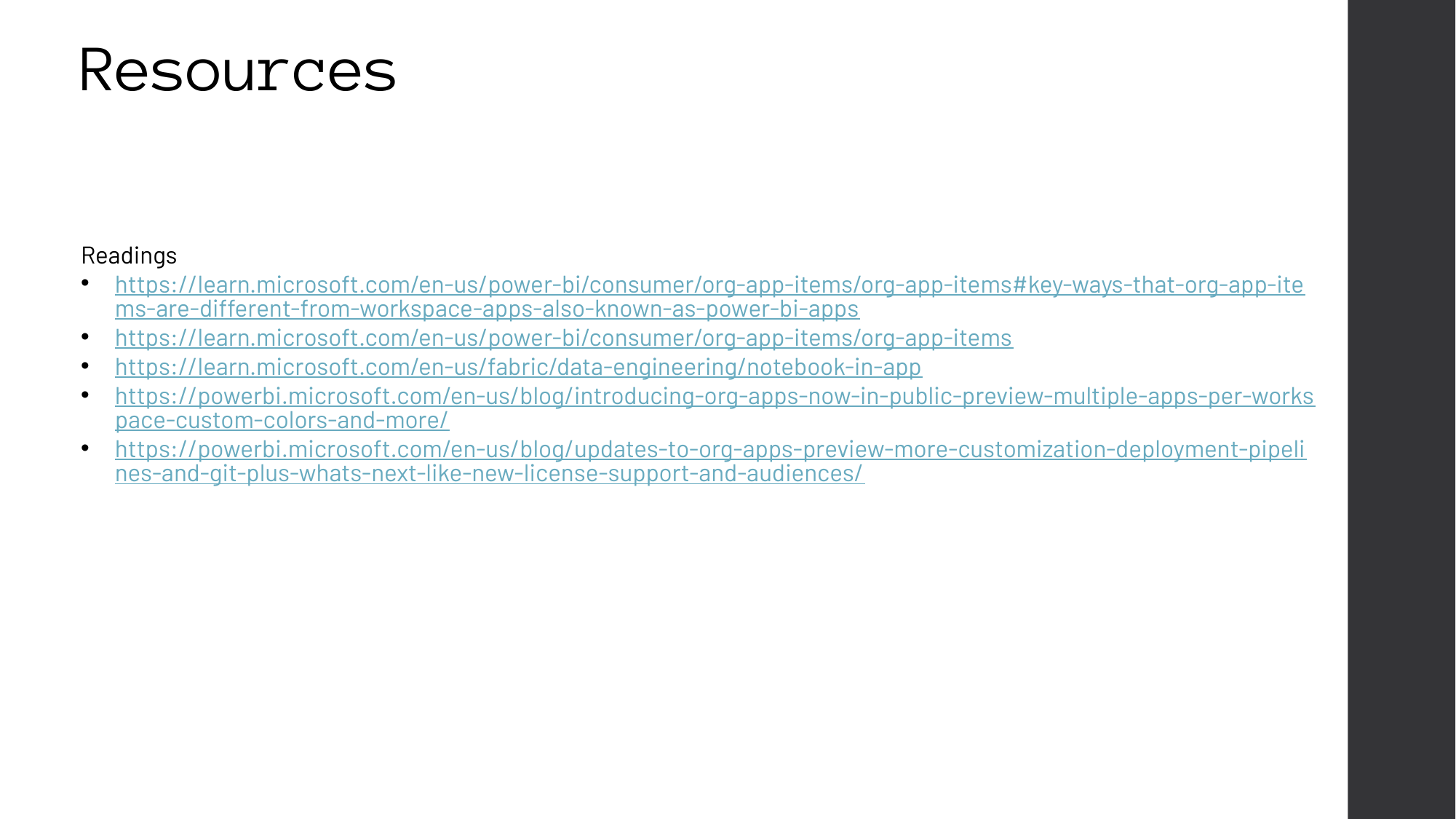

# Resources
Readings
https://learn.microsoft.com/en-us/power-bi/consumer/org-app-items/org-app-items#key-ways-that-org-app-items-are-different-from-workspace-apps-also-known-as-power-bi-apps
https://learn.microsoft.com/en-us/power-bi/consumer/org-app-items/org-app-items
https://learn.microsoft.com/en-us/fabric/data-engineering/notebook-in-app
https://powerbi.microsoft.com/en-us/blog/introducing-org-apps-now-in-public-preview-multiple-apps-per-workspace-custom-colors-and-more/
https://powerbi.microsoft.com/en-us/blog/updates-to-org-apps-preview-more-customization-deployment-pipelines-and-git-plus-whats-next-like-new-license-support-and-audiences/